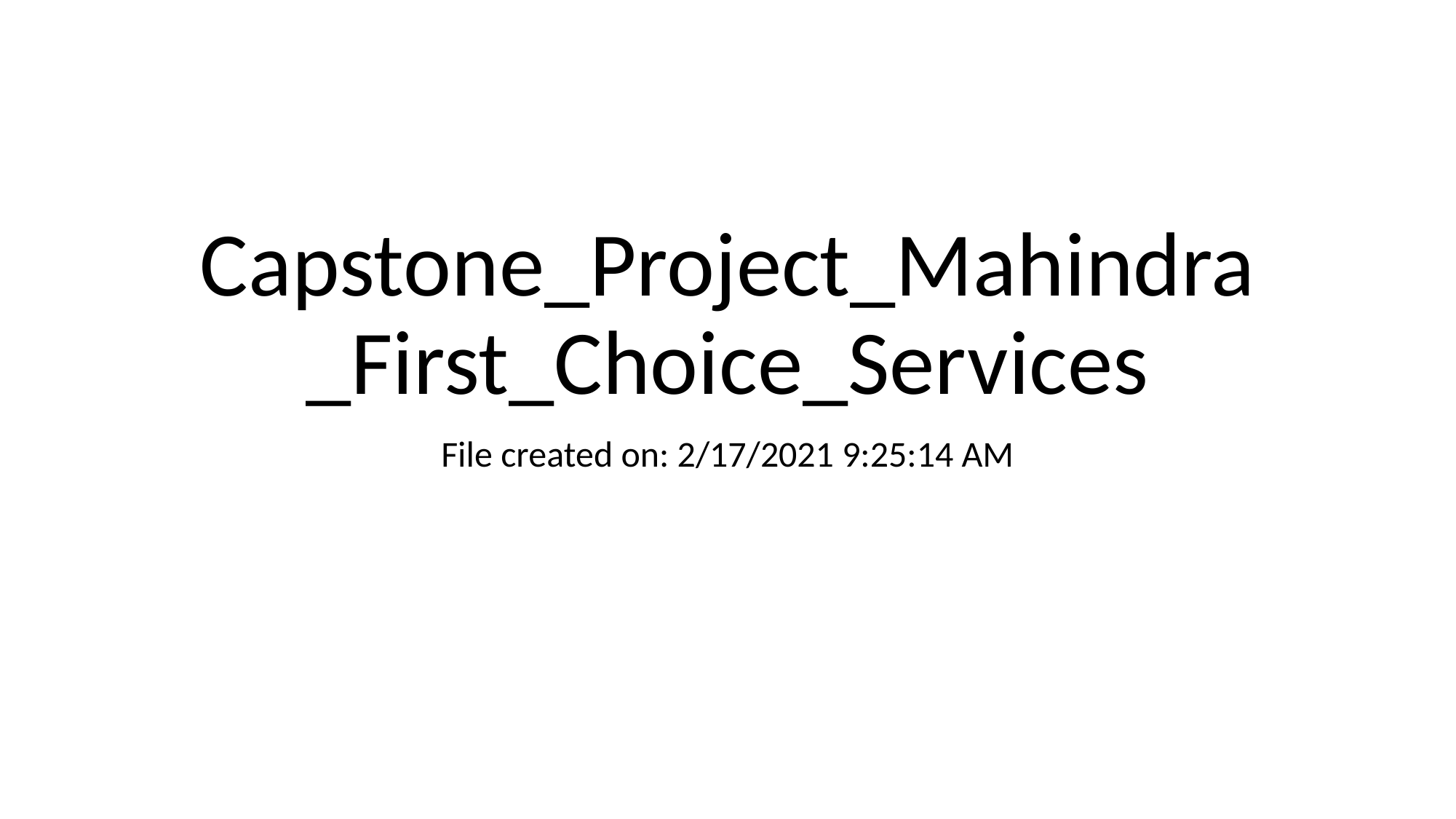

# Capstone_Project_Mahindra_First_Choice_Services
File created on: 2/17/2021 9:25:14 AM